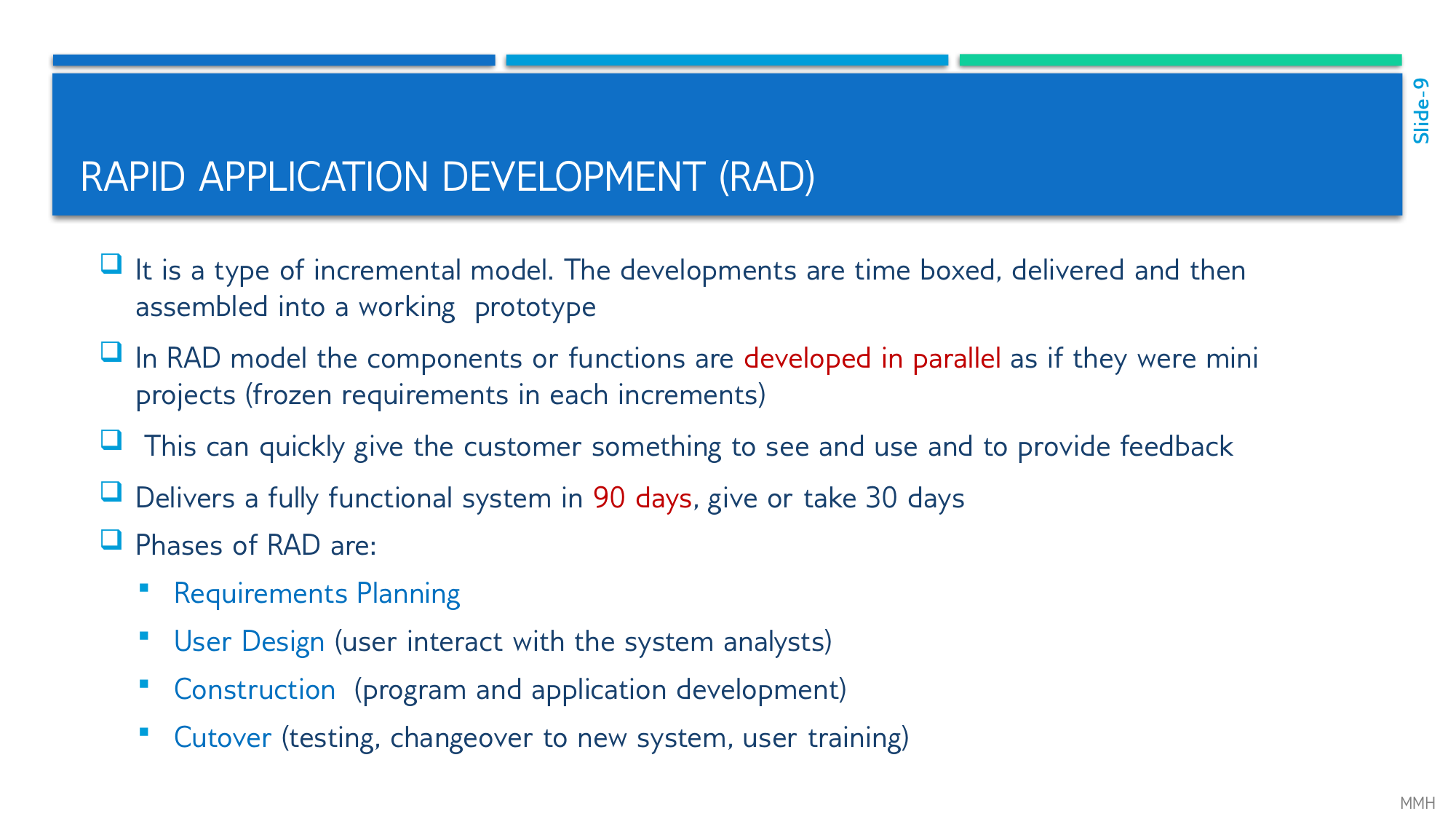

Slide-9
# Rapid Application Development (RAD)
It is a type of incremental model. The developments are time boxed, delivered and then assembled into a working  prototype
In RAD model the components or functions are developed in parallel as if they were mini projects (frozen requirements in each increments)
 This can quickly give the customer something to see and use and to provide feedback
Delivers a fully functional system in 90 days, give or take 30 days
Phases of RAD are:
Requirements Planning
User Design (user interact with the system analysts)
Construction  (program and application development)
Cutover (testing, changeover to new system, user training)
  MMH